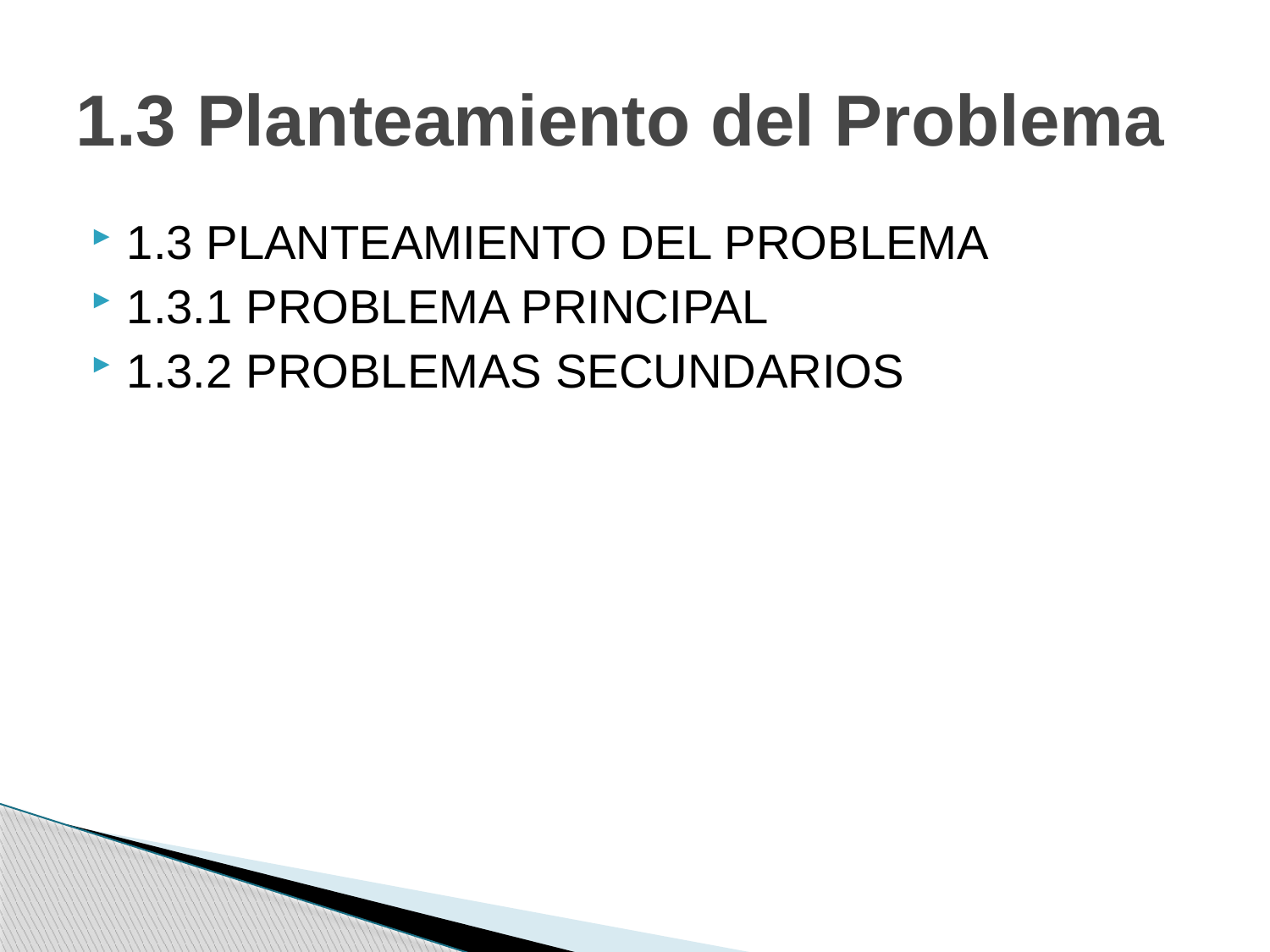

# 1.3 Planteamiento del Problema
1.3 PLANTEAMIENTO DEL PROBLEMA
1.3.1 PROBLEMA PRINCIPAL
1.3.2 PROBLEMAS SECUNDARIOS